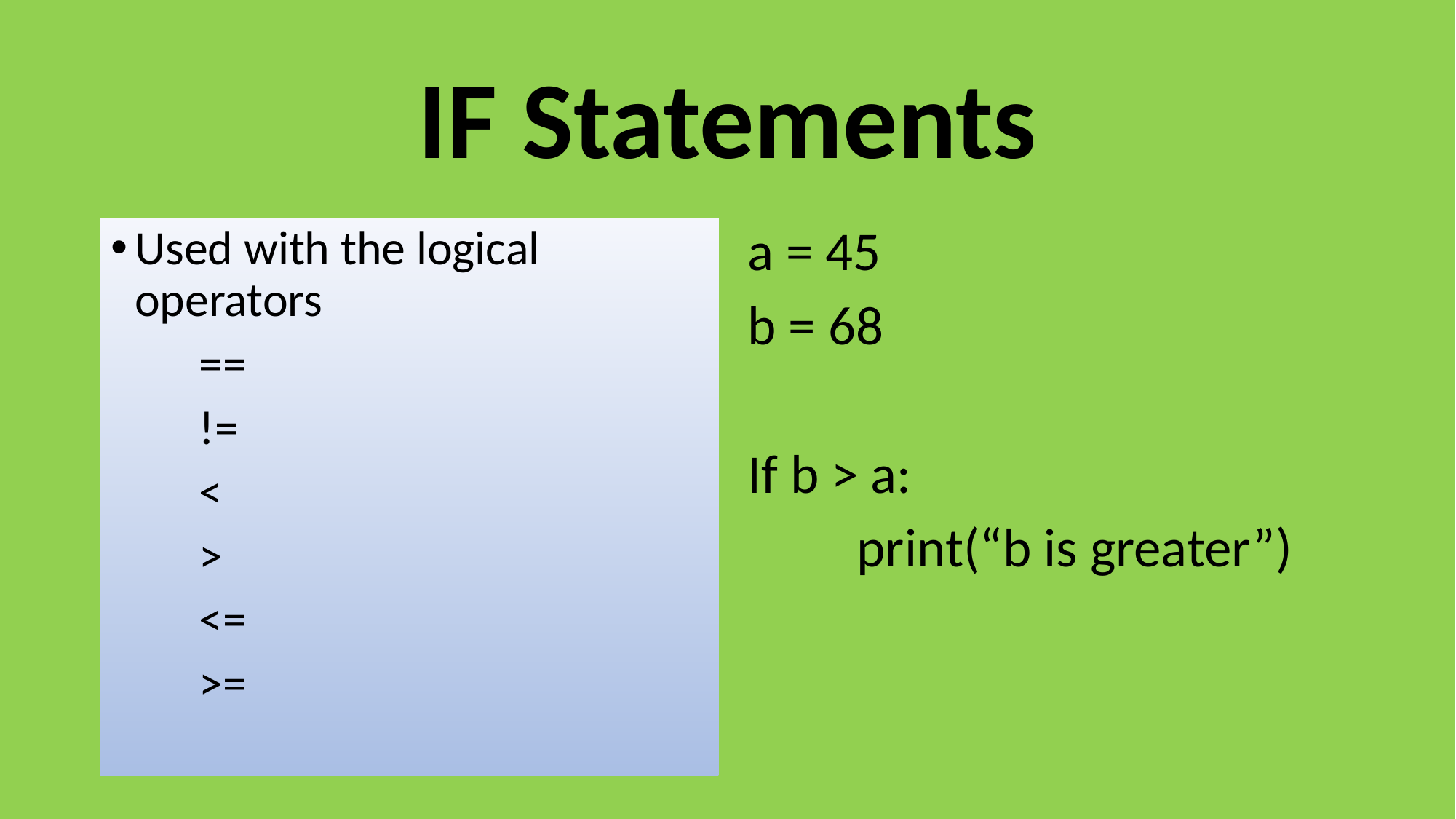

# IF Statements
Used with the logical operators
		==
		!=
		<
		>
		<=
		>=

a = 45
b = 68

If b > a:
	print(“b is greater”)